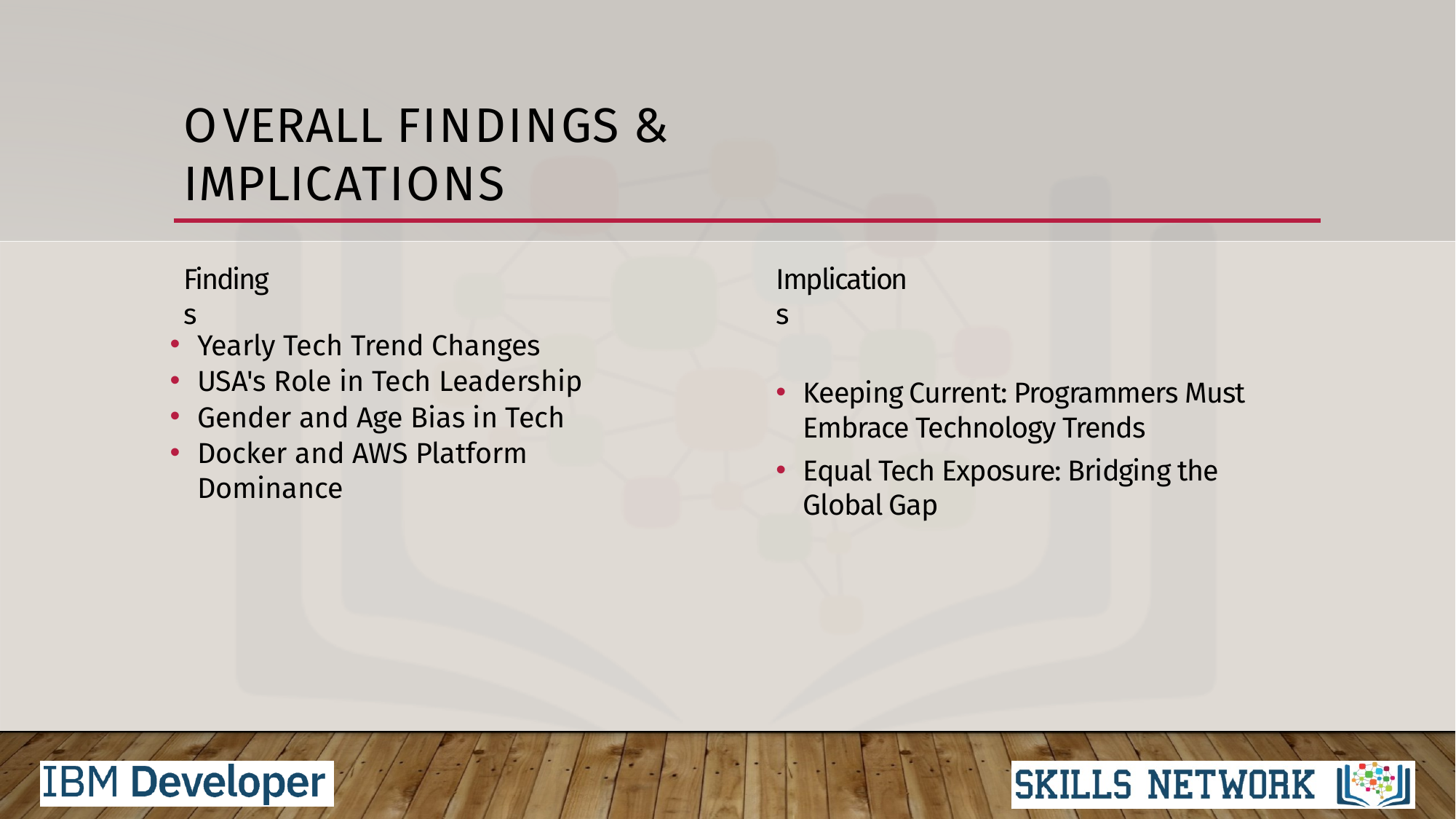

# OVERALL FINDINGS & IMPLICATIONS
Findings
Implications
Yearly Tech Trend Changes
USA's Role in Tech Leadership
Gender and Age Bias in Tech
Docker and AWS Platform Dominance
Keeping Current: Programmers Must Embrace Technology Trends
Equal Tech Exposure: Bridging the Global Gap